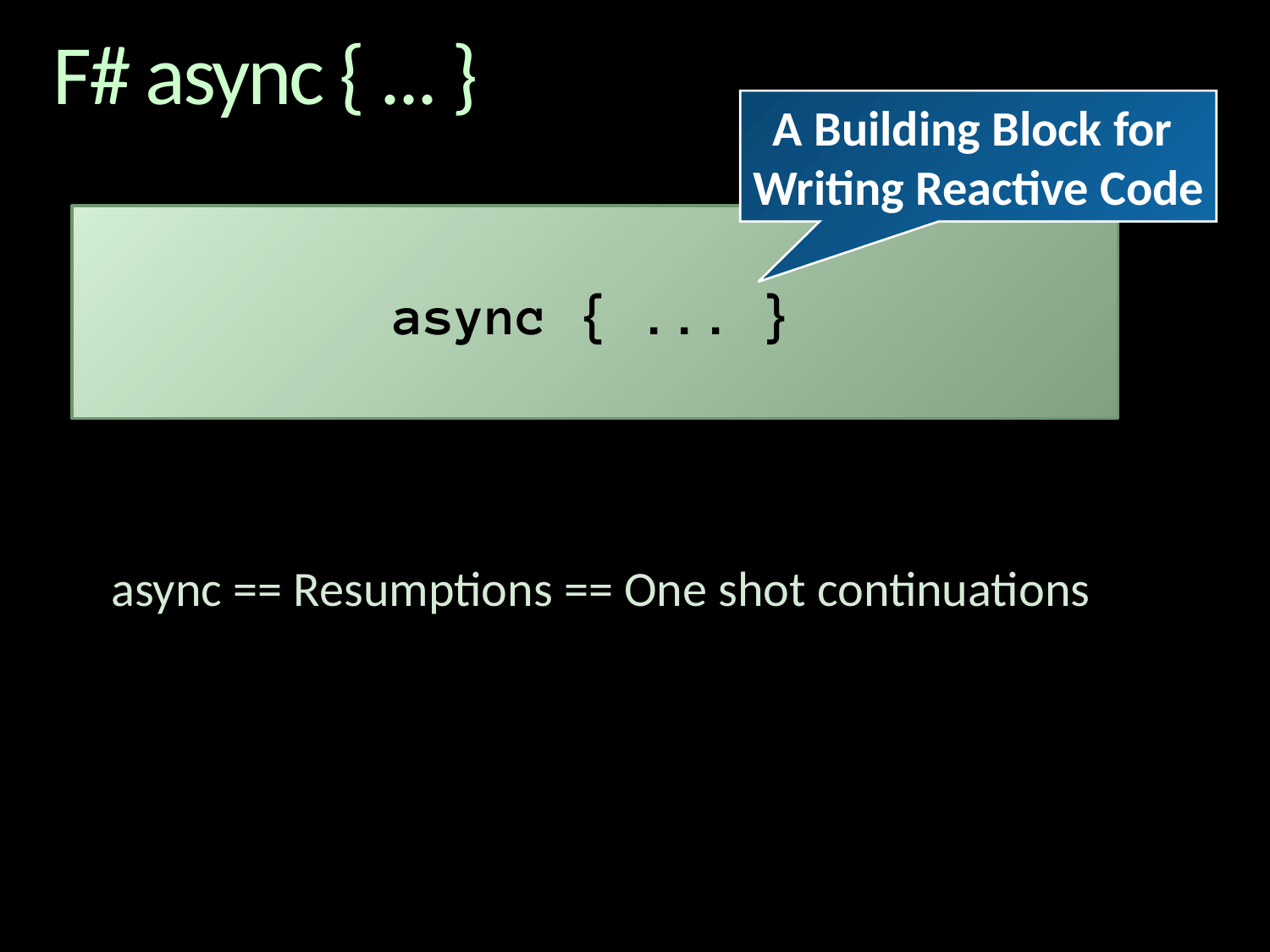

# F# async { ... }
A Building Block for
Writing Reactive Code

async { ... }

async == Resumptions == One shot continuations